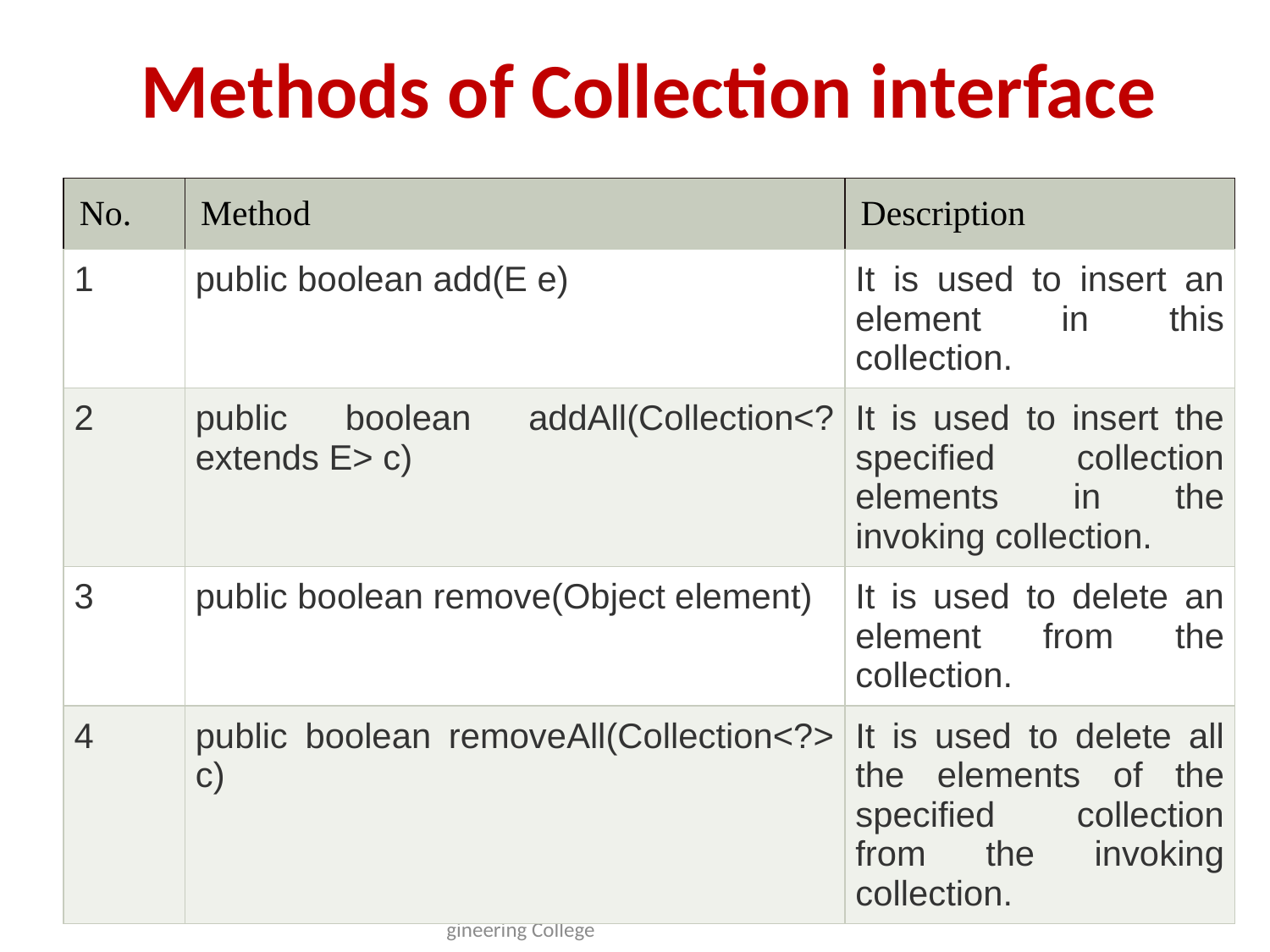

# Methods of Collection interface
| No. | Method | Description |
| --- | --- | --- |
| 1 | public boolean add(E e) | It is used to insert an element in this collection. |
| 2 | public boolean addAll(Collection<? extends E> c) | It is used to insert the specified collection elements in the invoking collection. |
| 3 | public boolean remove(Object element) | It is used to delete an element from the collection. |
| 4 | public boolean removeAll(Collection<?> c) | It is used to delete all the elements of the specified collection from the invoking collection. |
Department of Computer Science ,ABES Engineering College